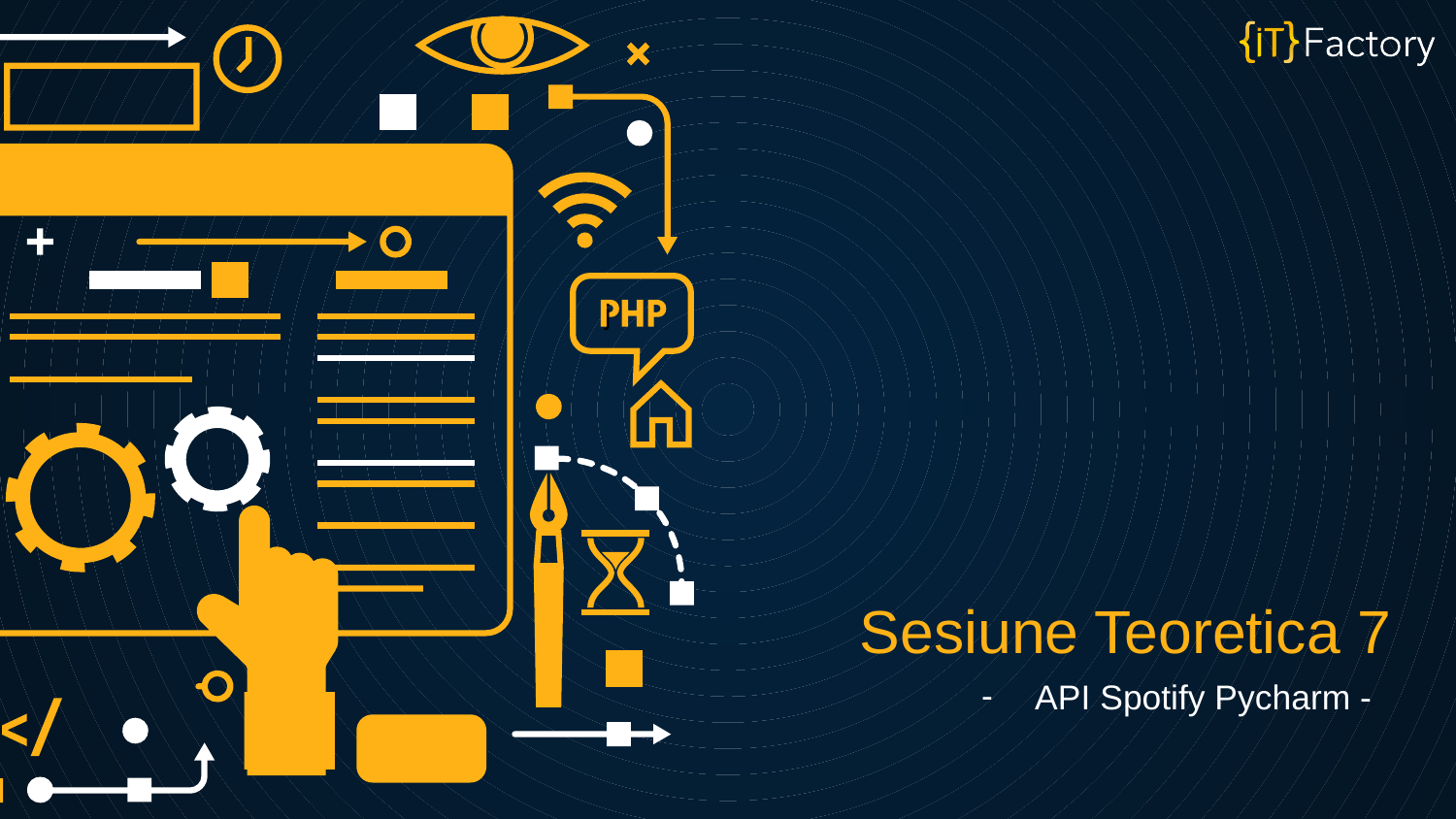

j

# Sesiune Teoretica 7

API Spotify Pycharm -